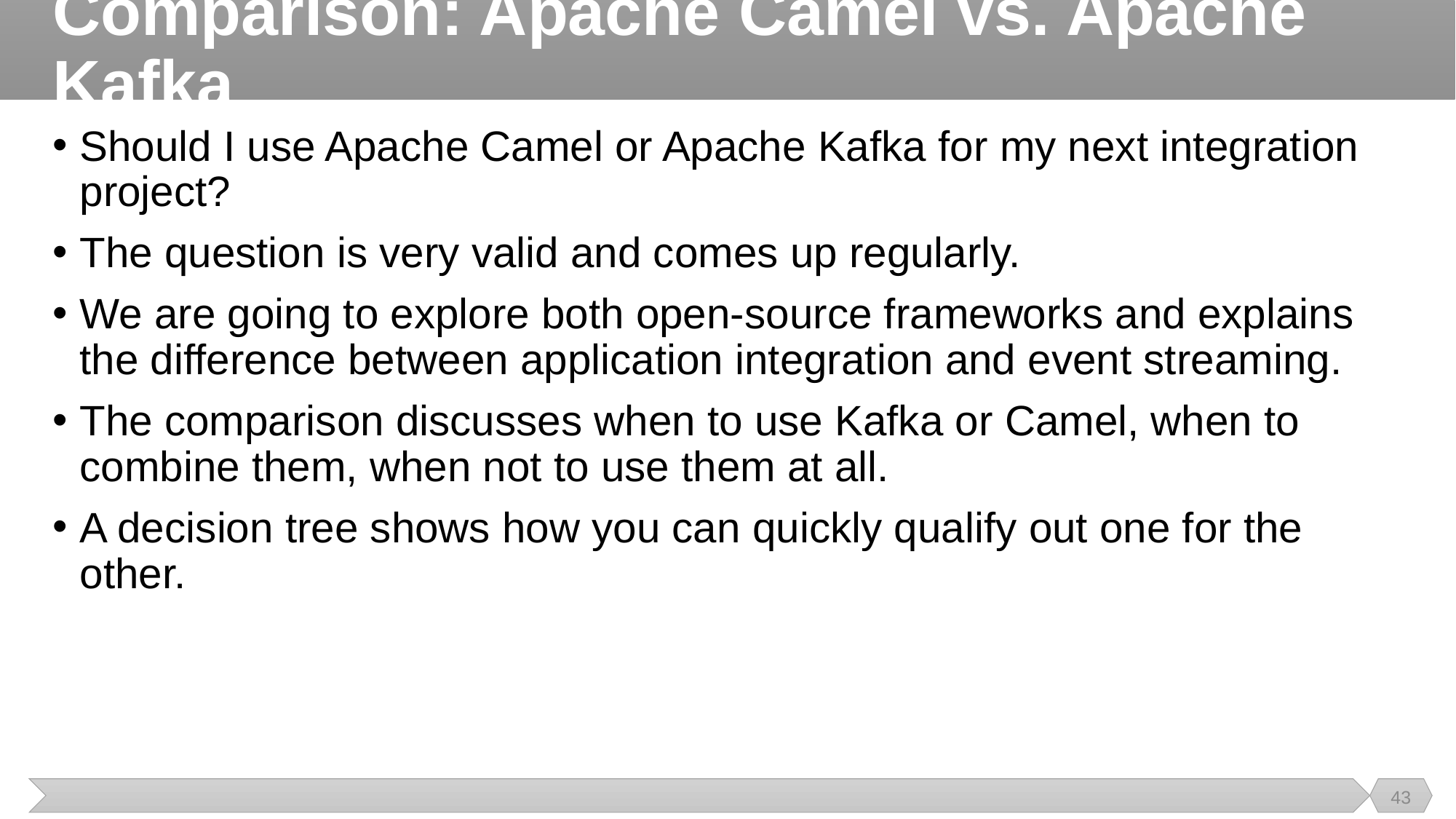

# Comparison: Apache Camel vs. Apache Kafka
Should I use Apache Camel or Apache Kafka for my next integration project?
The question is very valid and comes up regularly.
We are going to explore both open-source frameworks and explains the difference between application integration and event streaming.
The comparison discusses when to use Kafka or Camel, when to combine them, when not to use them at all.
A decision tree shows how you can quickly qualify out one for the other.
43